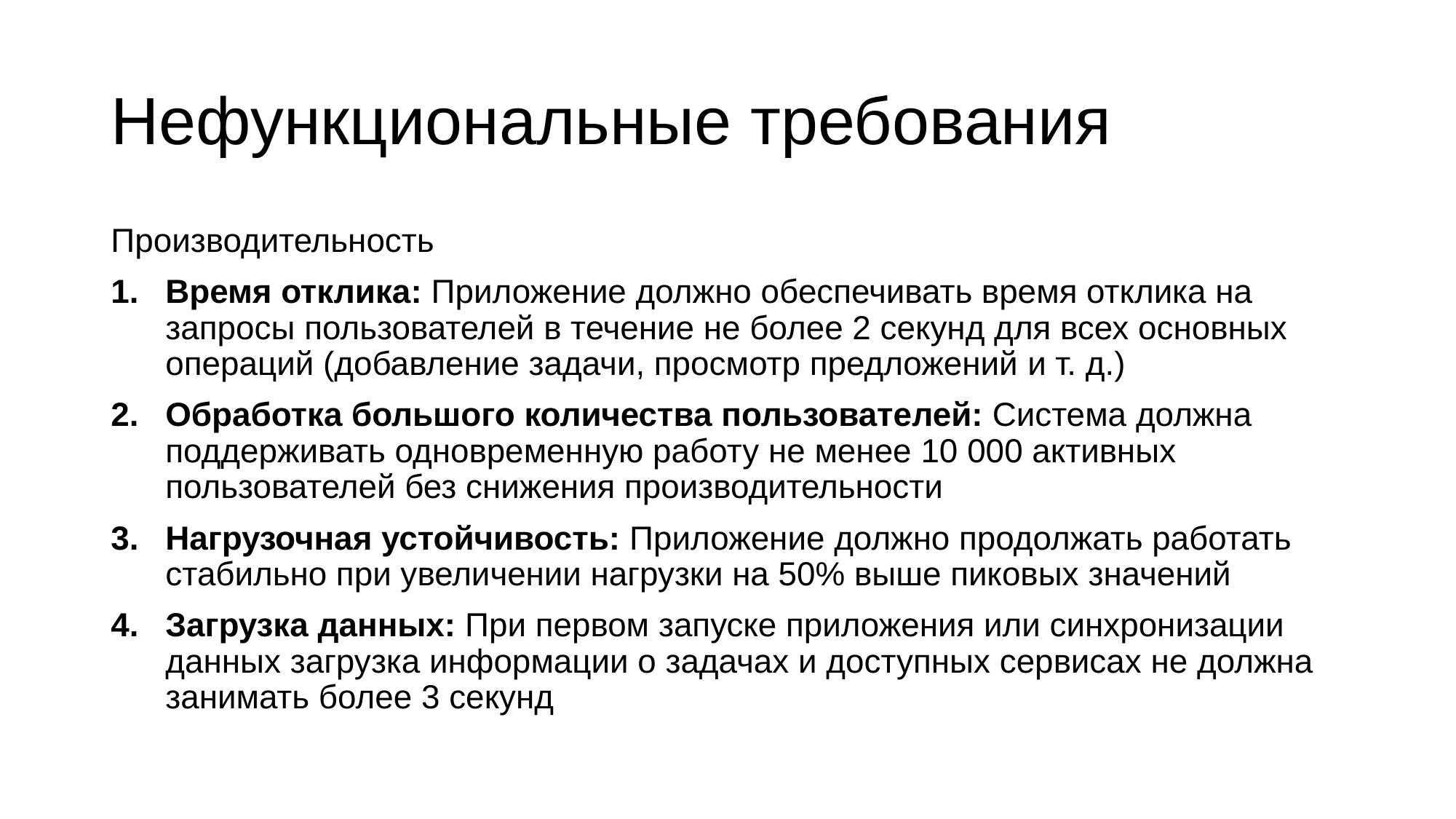

# Нефункциональные требования
Производительность
Время отклика: Приложение должно обеспечивать время отклика на запросы пользователей в течение не более 2 секунд для всех основных операций (добавление задачи, просмотр предложений и т. д.)
Обработка большого количества пользователей: Система должна поддерживать одновременную работу не менее 10 000 активных пользователей без снижения производительности
Нагрузочная устойчивость: Приложение должно продолжать работать стабильно при увеличении нагрузки на 50% выше пиковых значений
Загрузка данных: При первом запуске приложения или синхронизации данных загрузка информации о задачах и доступных сервисах не должна занимать более 3 секунд